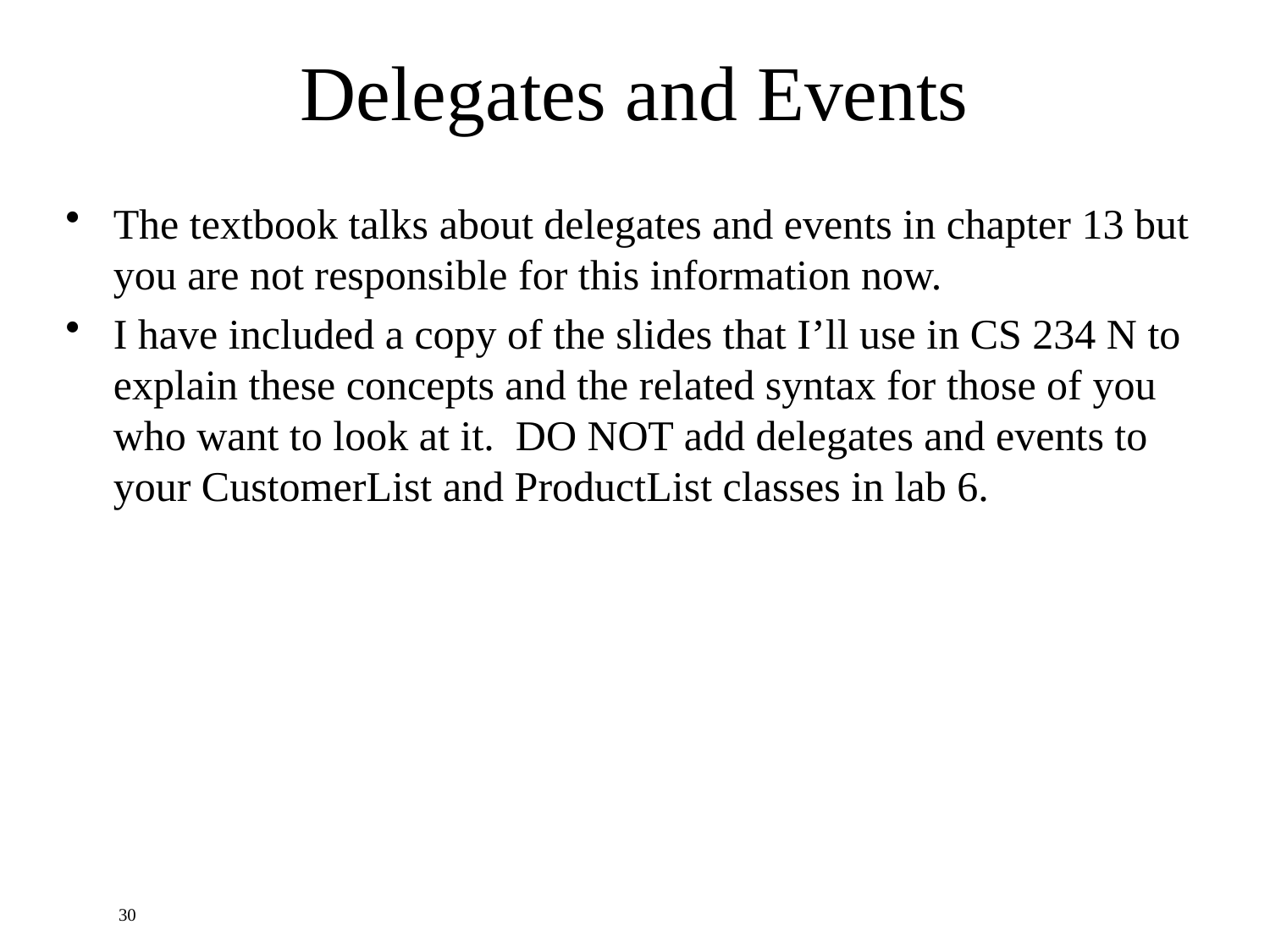

# Delegates and Events
The textbook talks about delegates and events in chapter 13 but you are not responsible for this information now.
I have included a copy of the slides that I’ll use in CS 234 N to explain these concepts and the related syntax for those of you who want to look at it.  DO NOT add delegates and events to your CustomerList and ProductList classes in lab 6.
30